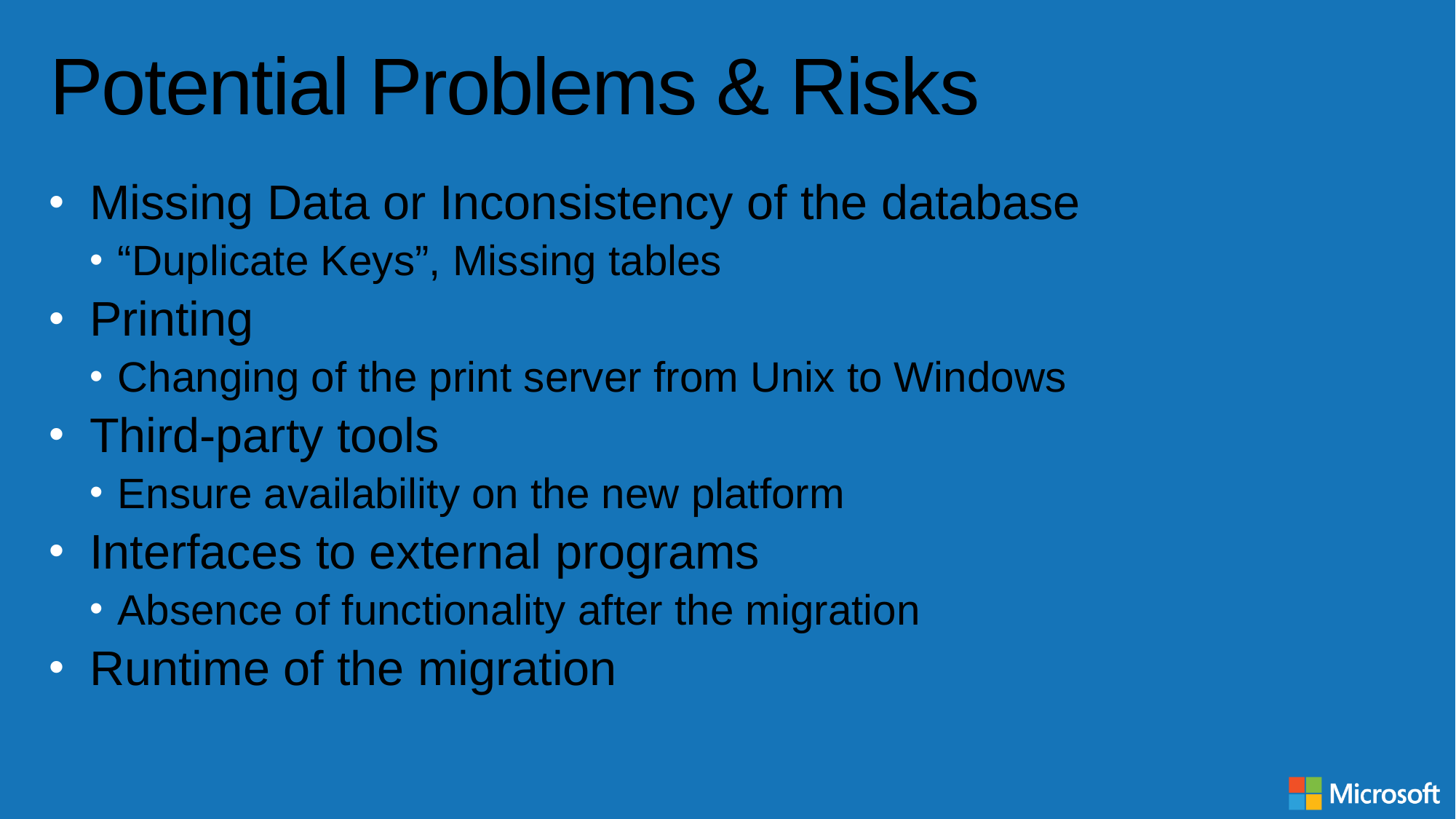

# Potential Problems & Risks
Missing Data or Inconsistency of the database
“Duplicate Keys”, Missing tables
Printing
Changing of the print server from Unix to Windows
Third-party tools
Ensure availability on the new platform
Interfaces to external programs
Absence of functionality after the migration
Runtime of the migration